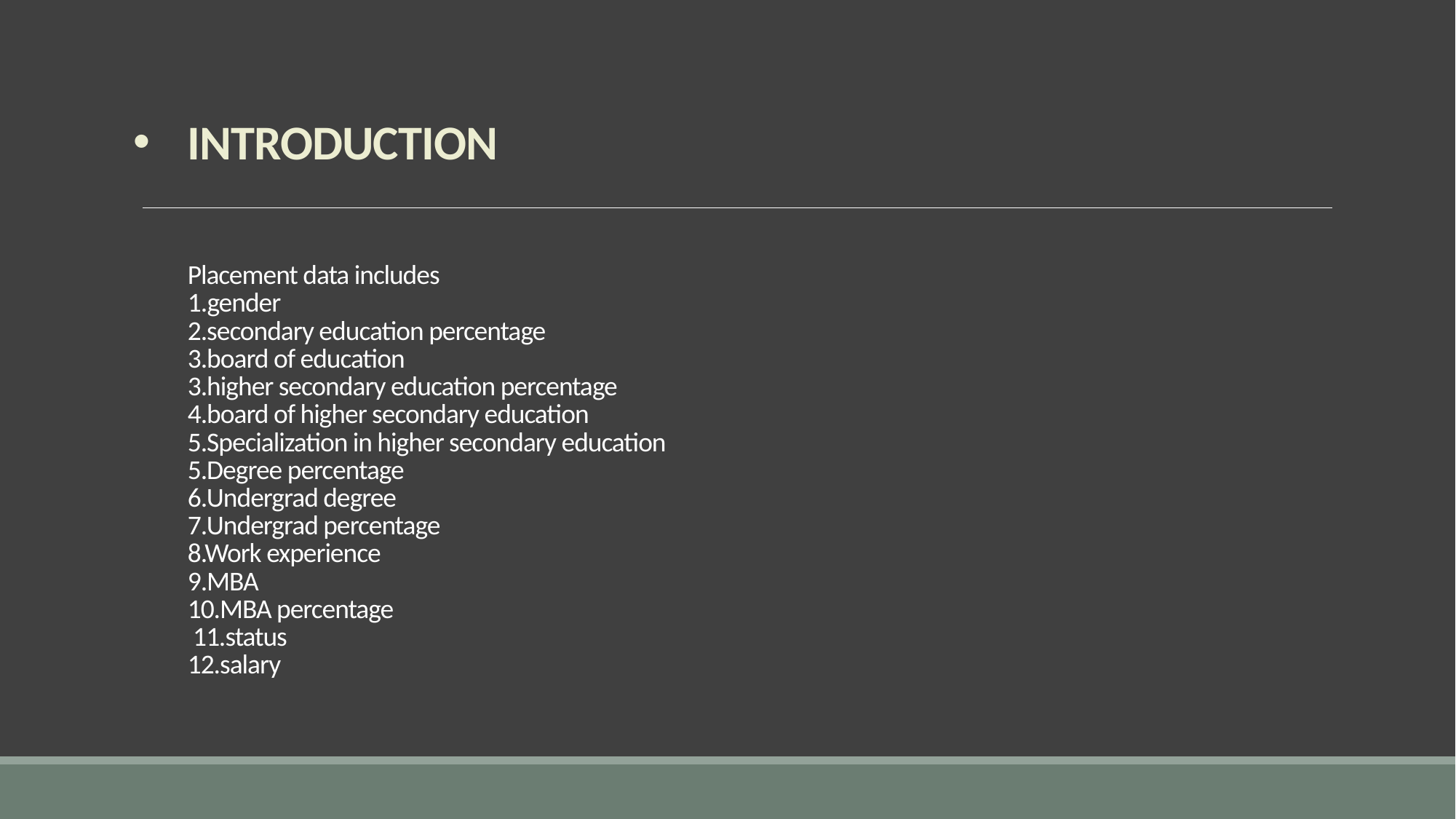

# INTRODUCTION Placement data includes 1.gender 2.secondary education percentage 3.board of education 3.higher secondary education percentage 4.board of higher secondary education 5.Specialization in higher secondary education 5.Degree percentage 6.Undergrad degree 7.Undergrad percentage 8.Work experience 9.MBA 10.MBA percentage 11.status 12.salary